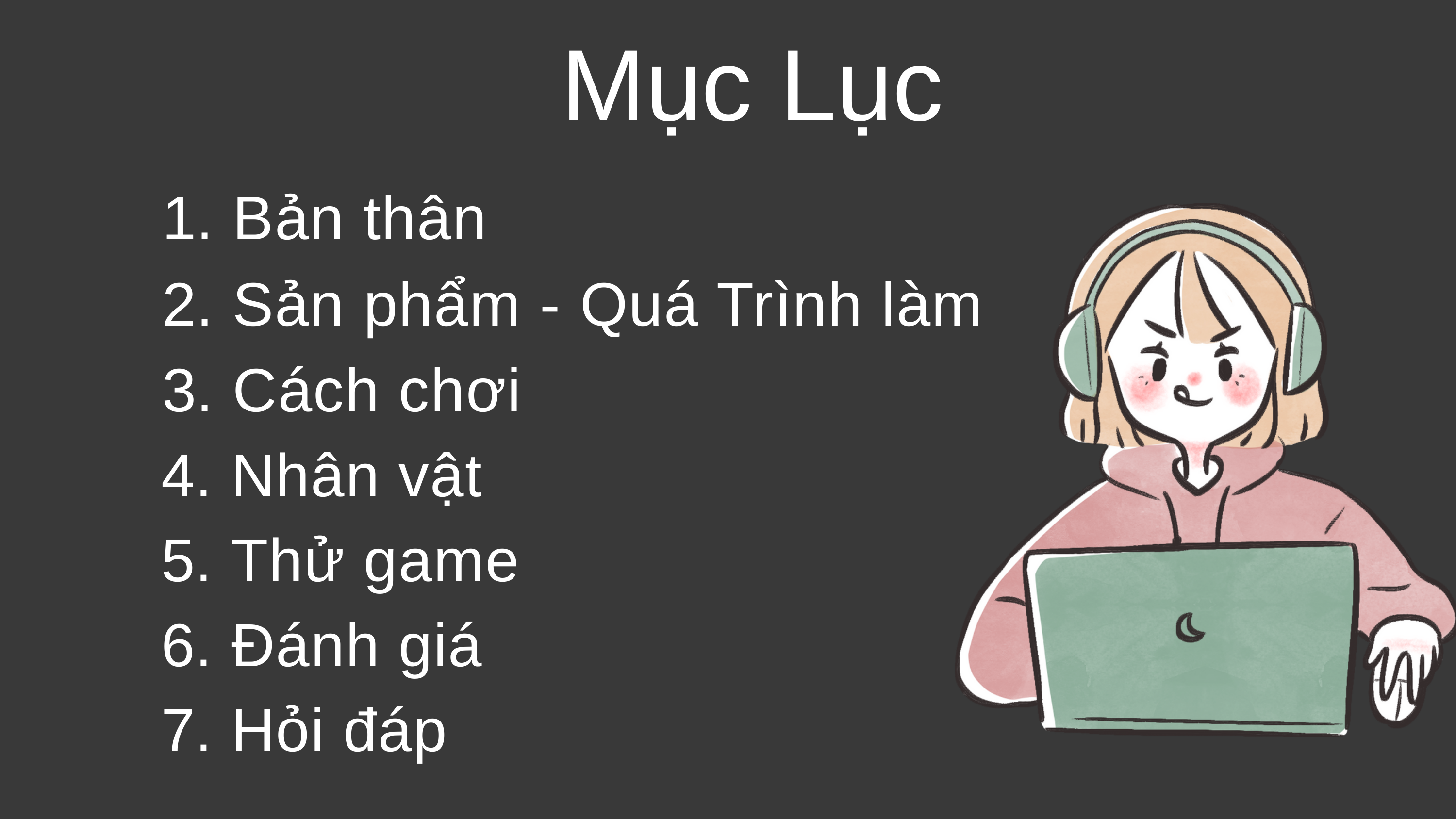

Mục Lục
 Bản thân
 Sản phẩm - Quá Trình làm
 Cách chơi
 Nhân vật
 Thử game
 Đánh giá
 Hỏi đáp